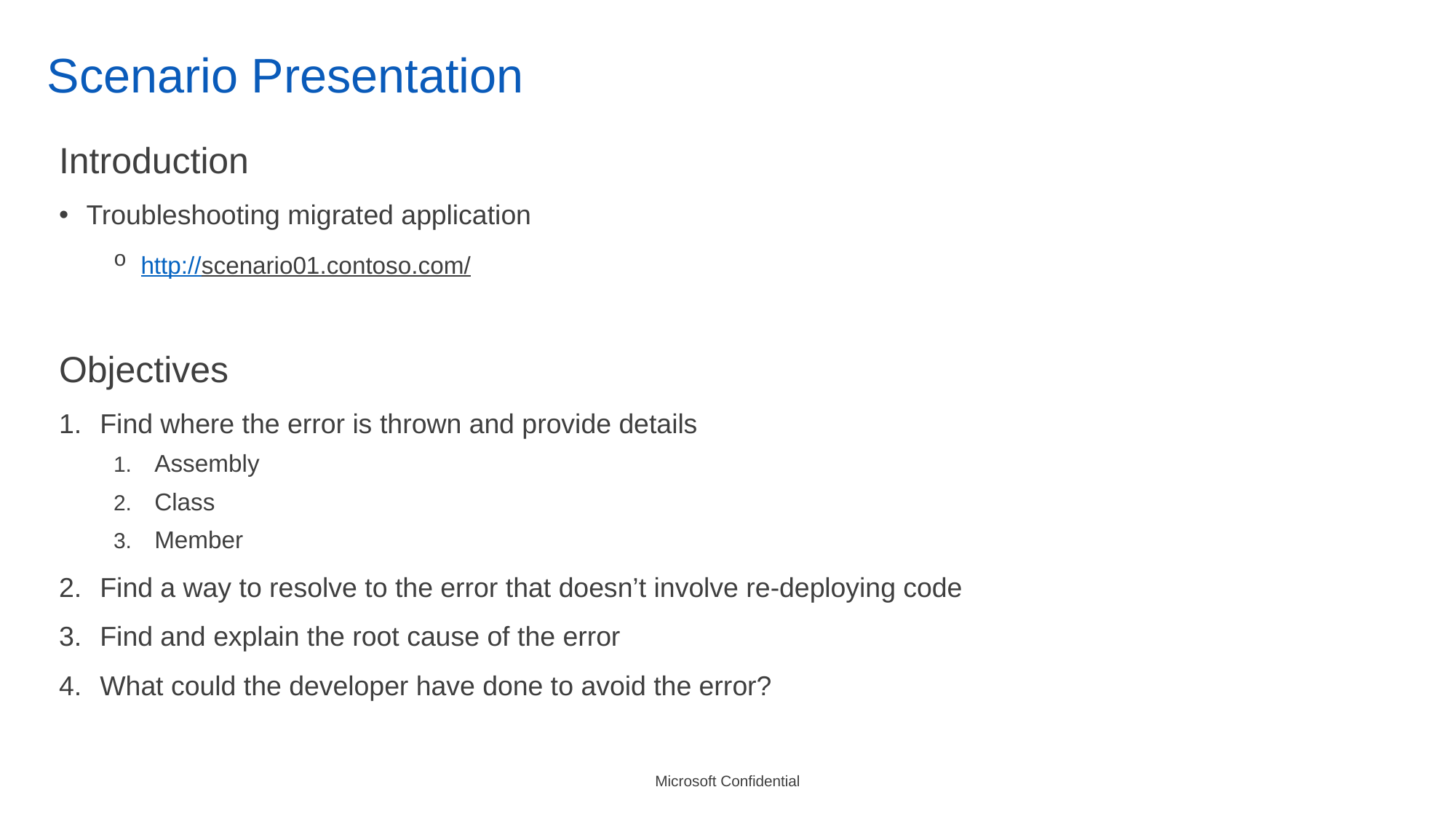

# Scenario Presentation
Introduction
Troubleshooting migrated application
http://scenario01.contoso.com/

Objectives
Find where the error is thrown and provide details
Assembly
Class
Member
Find a way to resolve to the error that doesn’t involve re-deploying code
Find and explain the root cause of the error
What could the developer have done to avoid the error?